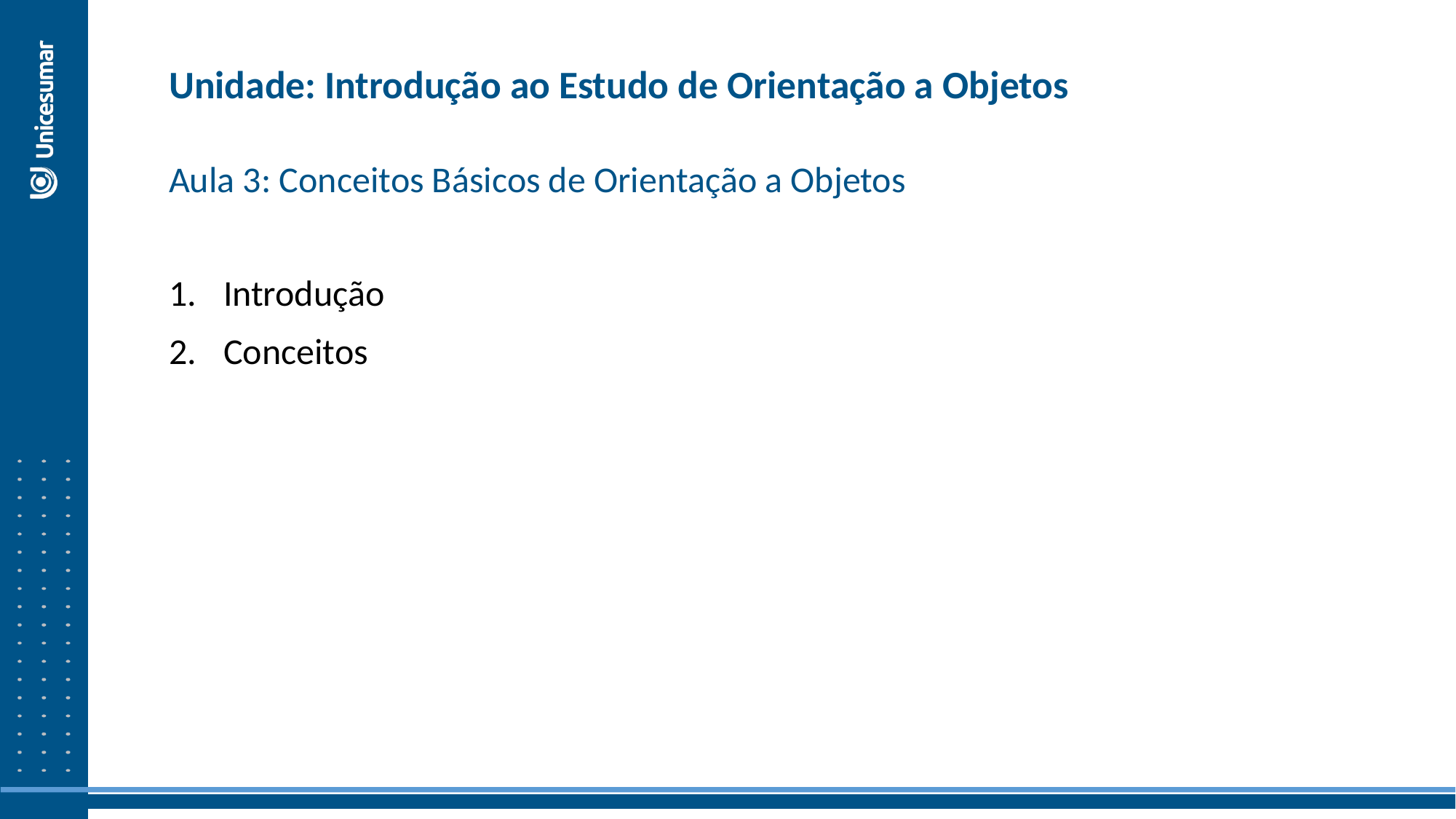

Unidade: Introdução ao Estudo de Orientação a Objetos
Aula 3: Conceitos Básicos de Orientação a Objetos
Introdução
Conceitos